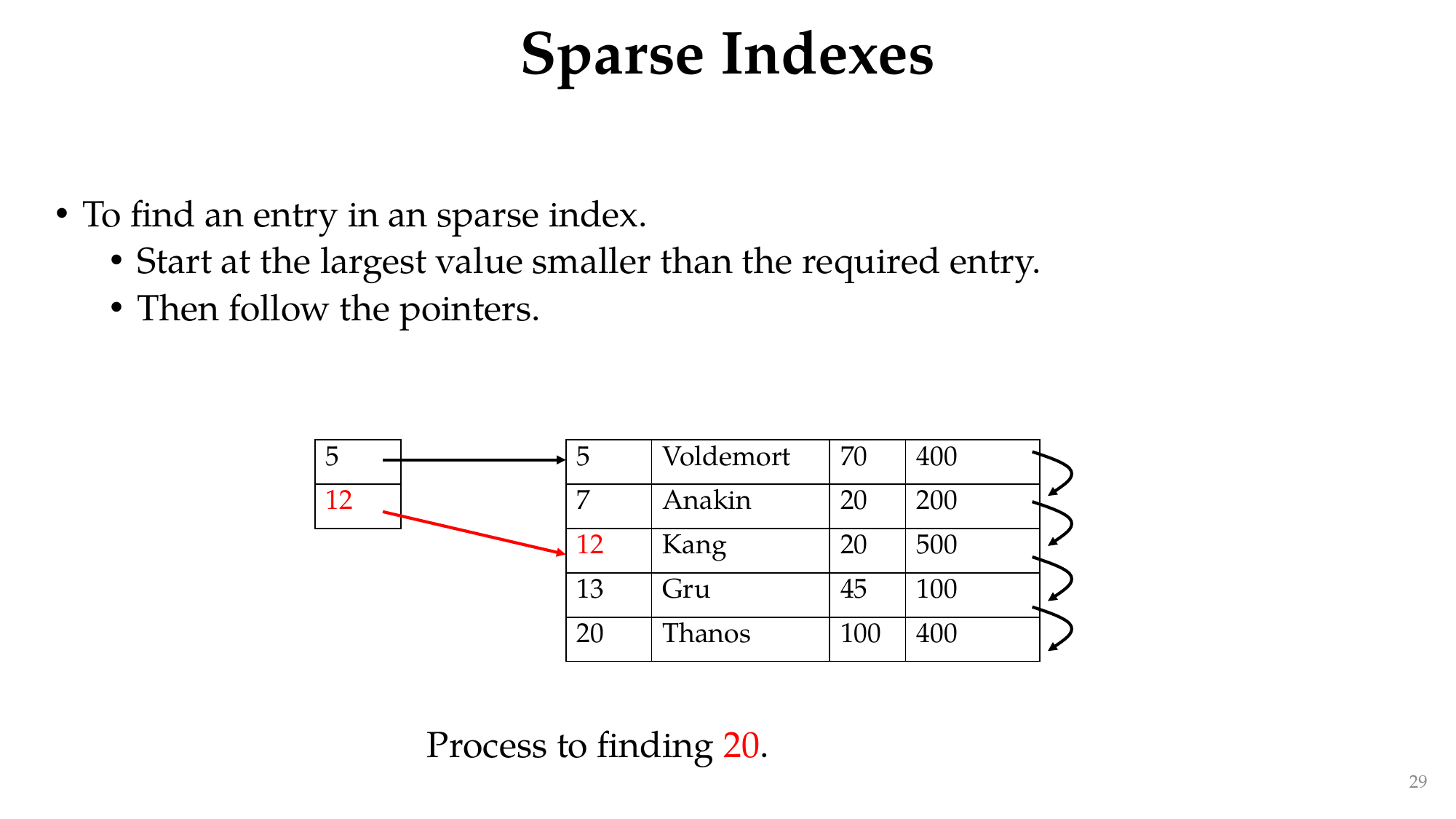

# Sparse Indexes
To find an entry in an sparse index.
Start at the largest value smaller than the required entry.
Then follow the pointers.

| 5 |
| --- |
| 12 |
| 5 | Voldemort | 70 | 400 |
| --- | --- | --- | --- |
| 7 | Anakin | 20 | 200 |
| 12 | Kang | 20 | 500 |
| 13 | Gru | 45 | 100 |
| 20 | Thanos | 100 | 400 |

Process to finding 20.
29